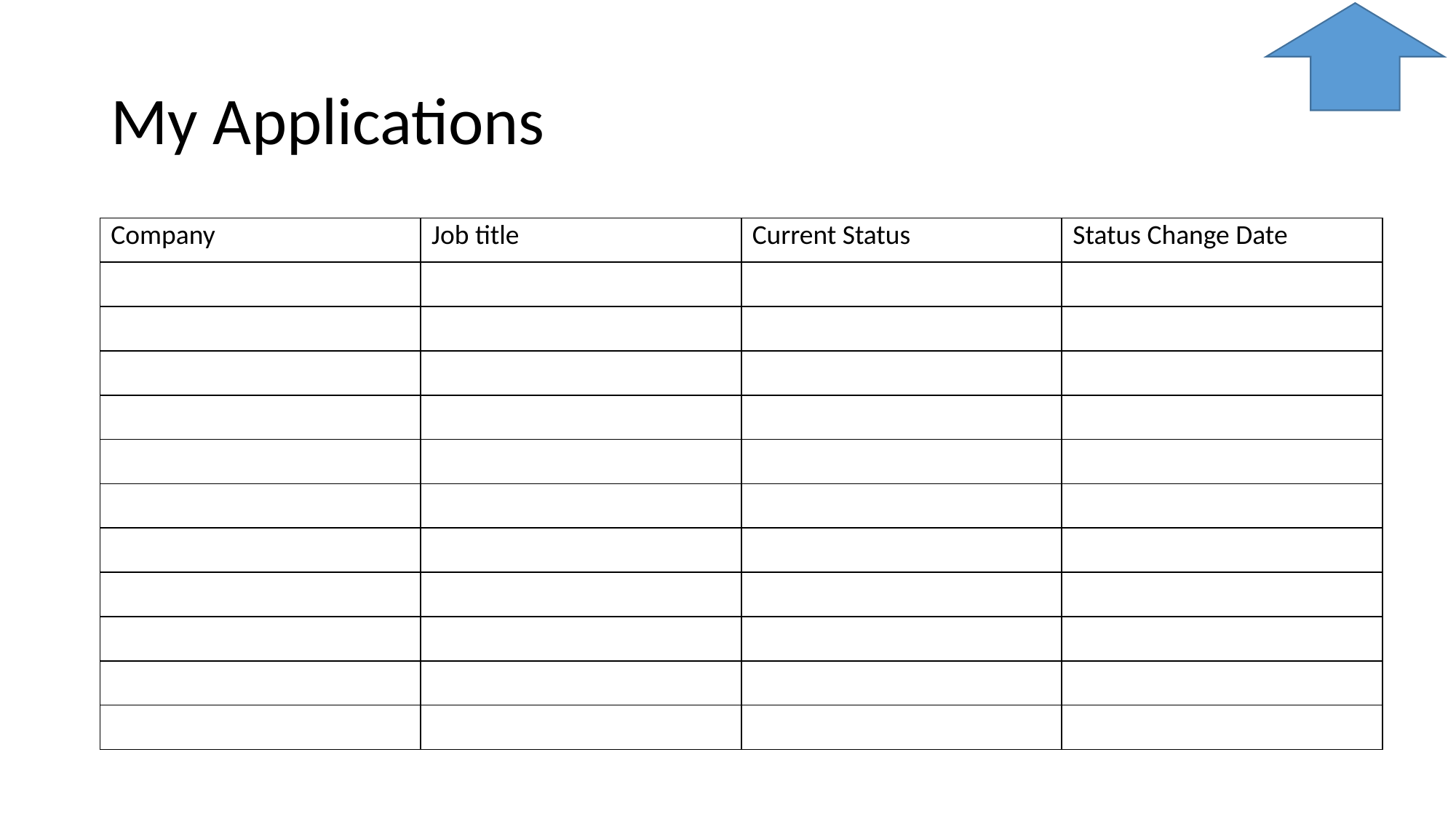

# My Applications
| Company | Job title | Current Status | Status Change Date |
| --- | --- | --- | --- |
|  |  |  |  |
|  |  |  |  |
|  |  |  |  |
|  |  |  |  |
|  |  |  |  |
|  |  |  |  |
|  |  |  |  |
|  |  |  |  |
|  |  |  |  |
|  |  |  |  |
|  |  |  |  |